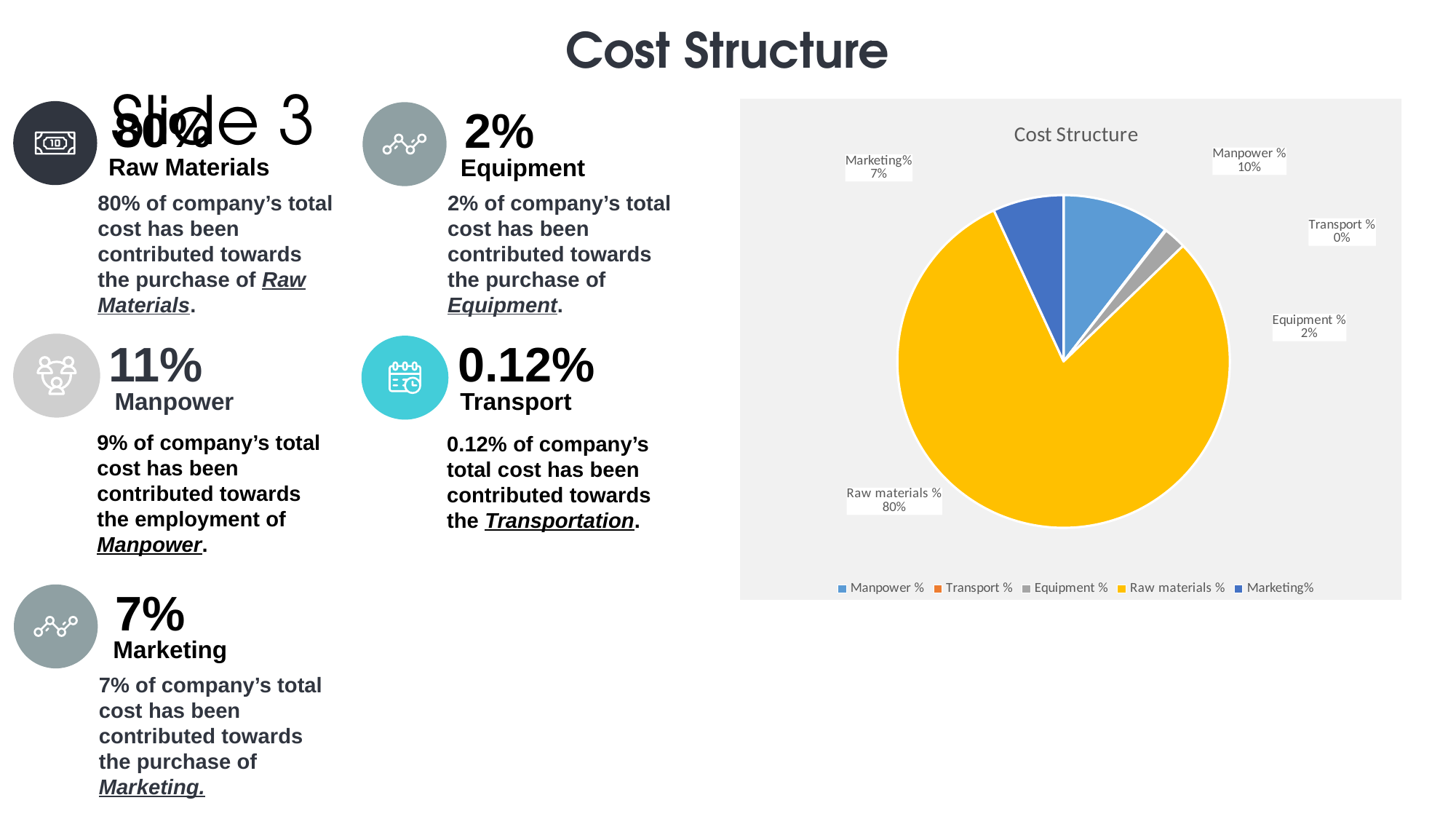

### Chart: Cost Structure

| Category |  |
|---|---|
| Manpower % | 11.241716918540003 |
| Transport % | 0.12412729097554585 |
| Equipment % | 2.348123379794868 |
| Raw materials % | 86.2860324106896 |
| Marketing% | 7.392014380029559 |
Cost Structure
# Slide 3

80%
Raw Materials
2%
Equipment

2% of company’s total cost has been contributed towards the purchase of Equipment.

80% of company’s total cost has been contributed towards the purchase of Raw Materials.

11%
Manpower
0.12%
Transport

9% of company’s total cost has been contributed towards the employment of Manpower.
0.12% of company’s total cost has been contributed towards the Transportation.
7%
Marketing

7% of company’s total cost has been contributed towards the purchase of Marketing.
10